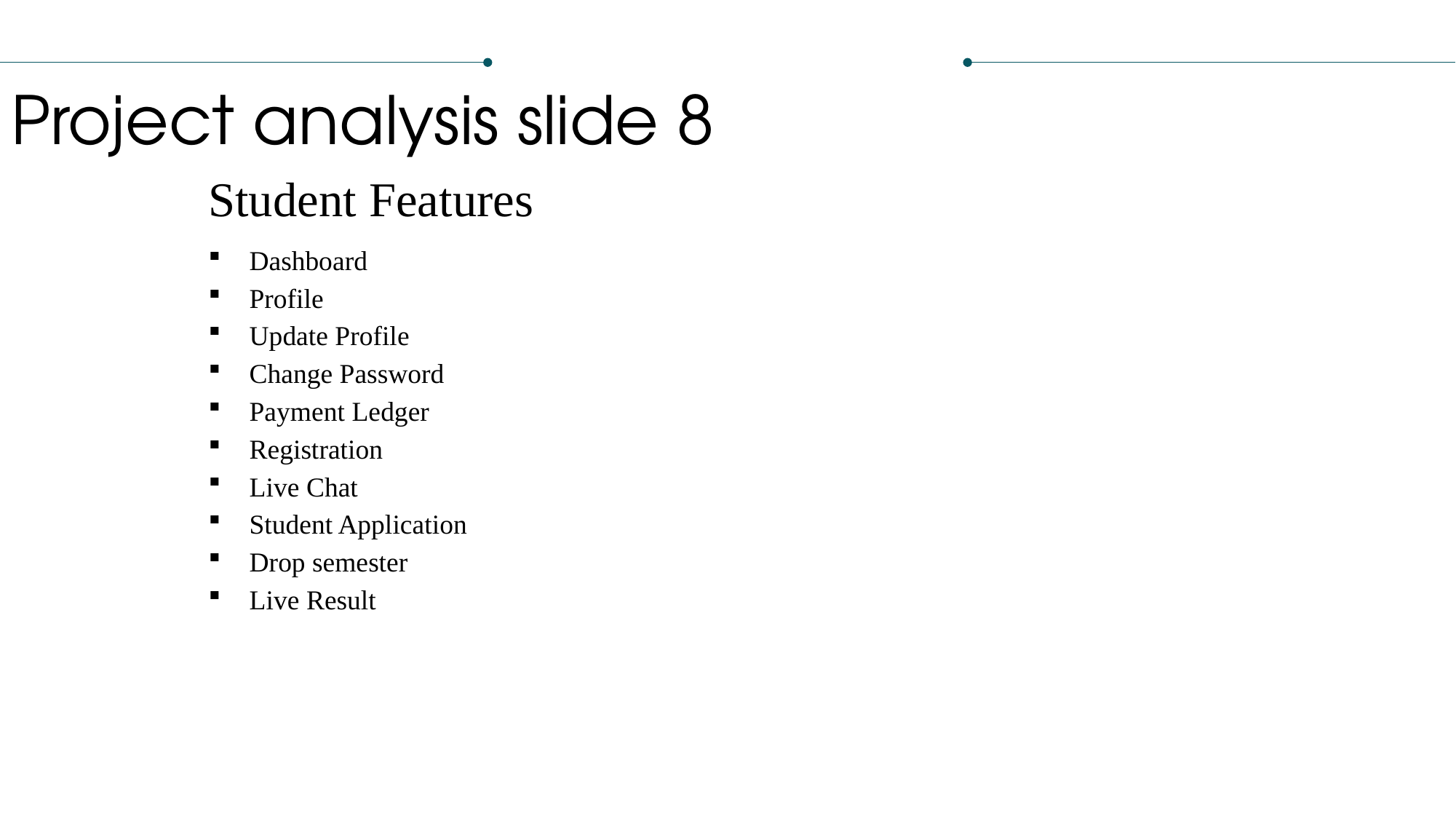

Project analysis slide 8
Student Features
Dashboard
Profile
Update Profile
Change Password
Payment Ledger
Registration
Live Chat
Student Application
Drop semester
Live Result